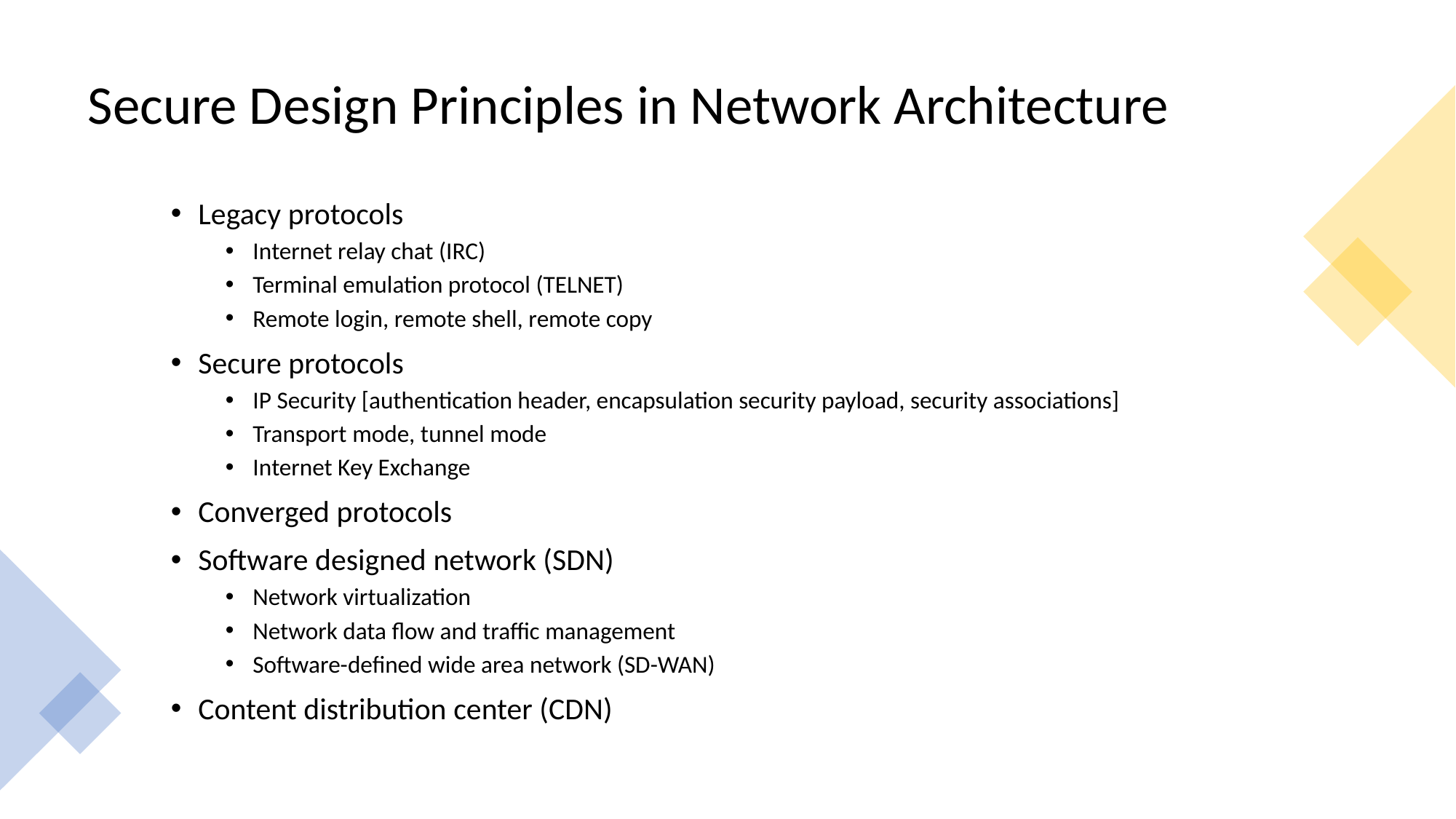

# Secure Design Principles in Network Architecture

Legacy protocols
Internet relay chat (IRC)
Terminal emulation protocol (TELNET)
Remote login, remote shell, remote copy
Secure protocols
IP Security [authentication header, encapsulation security payload, security associations]
Transport mode, tunnel mode
Internet Key Exchange
Converged protocols
Software designed network (SDN)
Network virtualization
Network data flow and traffic management
Software-defined wide area network (SD-WAN)
Content distribution center (CDN)